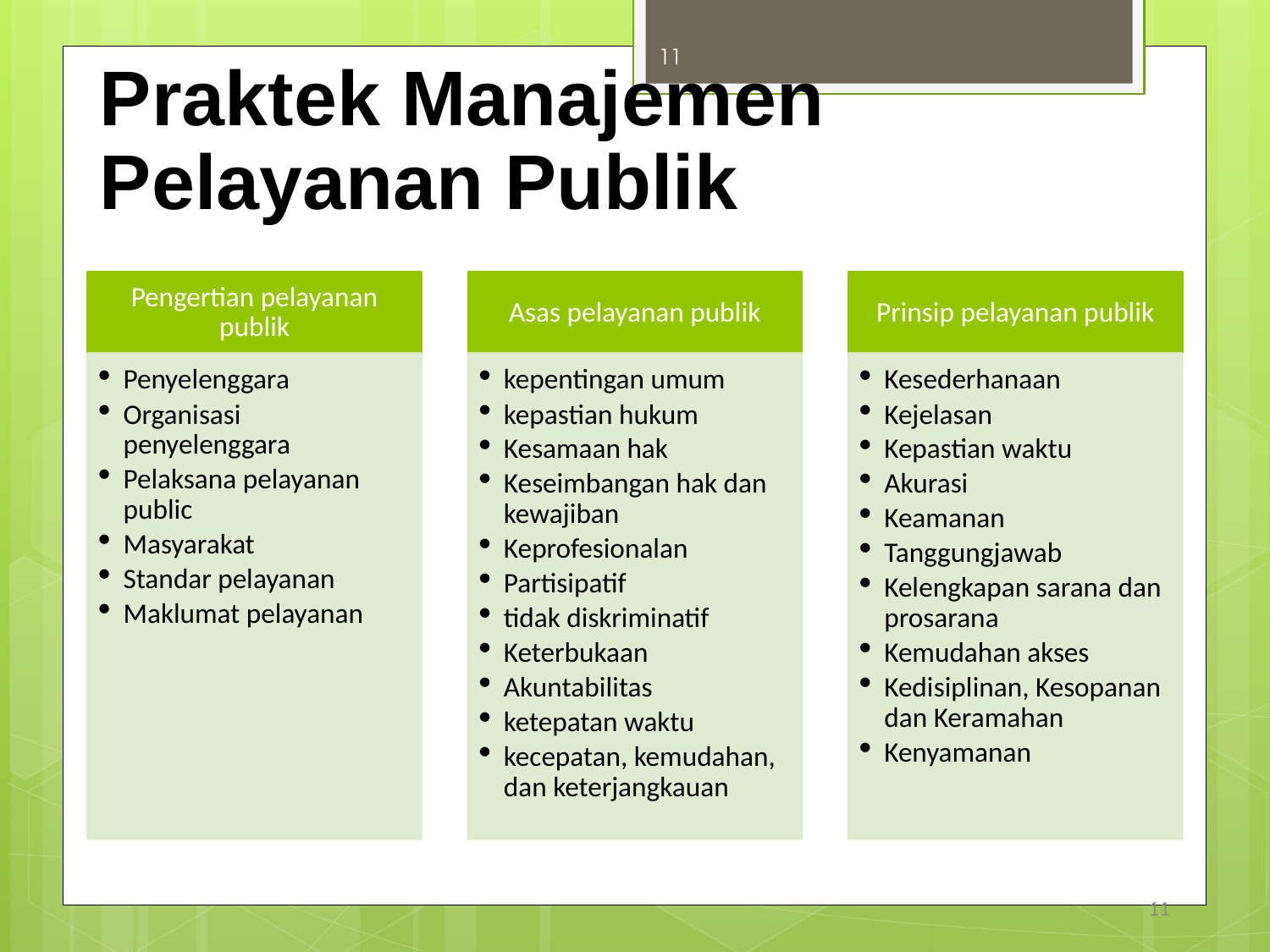

11
Praktek Manajemen Pelayanan Publik
Pengertian pelayanan publik
Asas pelayanan publik
Prinsip pelayanan publik
Penyelenggara
Organisasi penyelenggara
Pelaksana pelayanan public
Masyarakat
Standar pelayanan
Maklumat pelayanan
kepentingan umum
kepastian hukum
Kesamaan hak
Keseimbangan hak dan kewajiban
Keprofesionalan
Partisipatif
tidak diskriminatif
Keterbukaan
Akuntabilitas
ketepatan waktu
kecepatan, kemudahan, dan keterjangkauan
Kesederhanaan
Kejelasan
Kepastian waktu
Akurasi
Keamanan
Tanggungjawab
Kelengkapan sarana dan prosarana
Kemudahan akses
Kedisiplinan, Kesopanan dan Keramahan
Kenyamanan
11